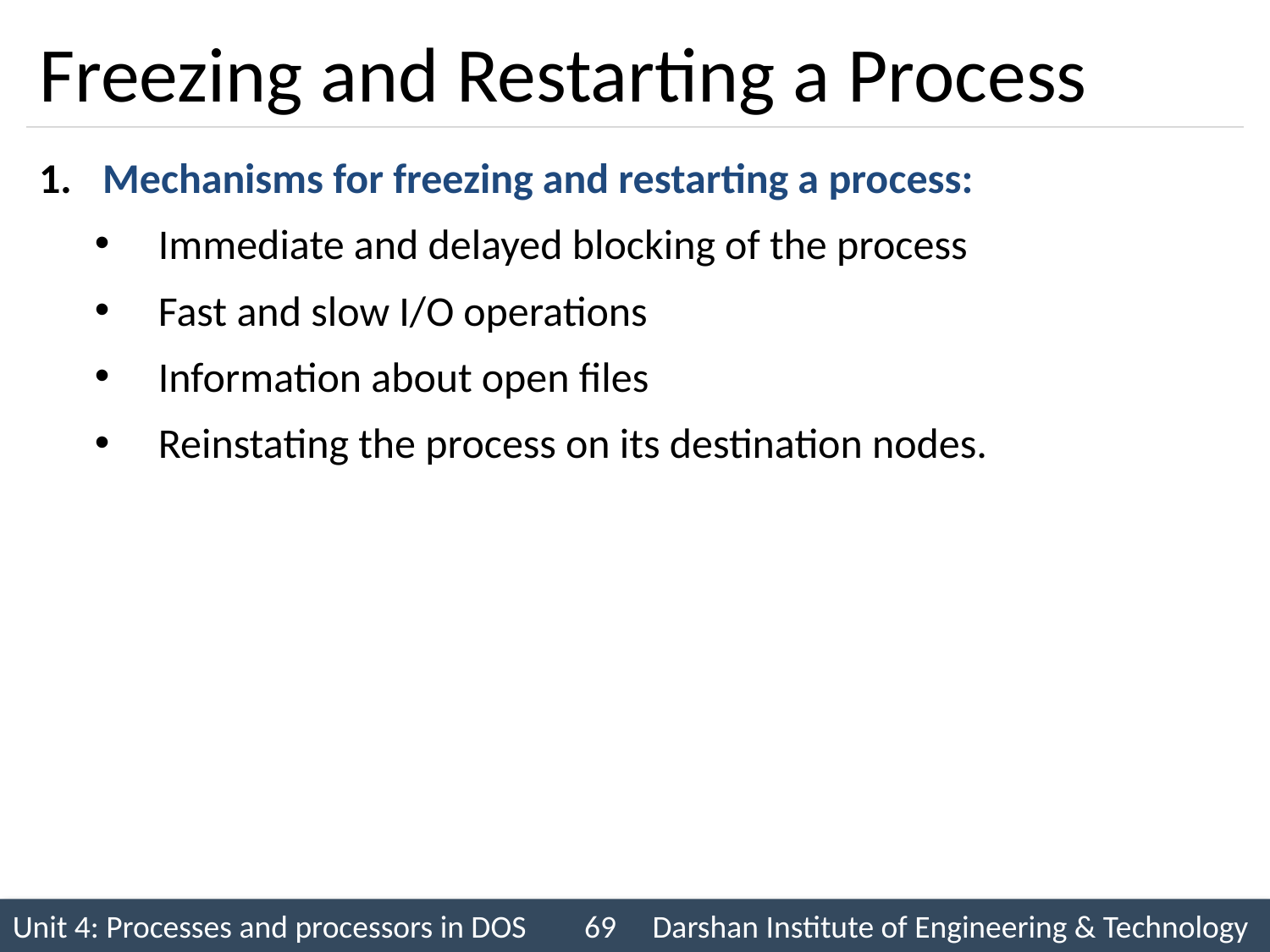

# Freezing and Restarting a Process
Mechanisms for freezing and restarting a process:
Immediate and delayed blocking of the process
Fast and slow I/O operations
Information about open files
Reinstating the process on its destination nodes.